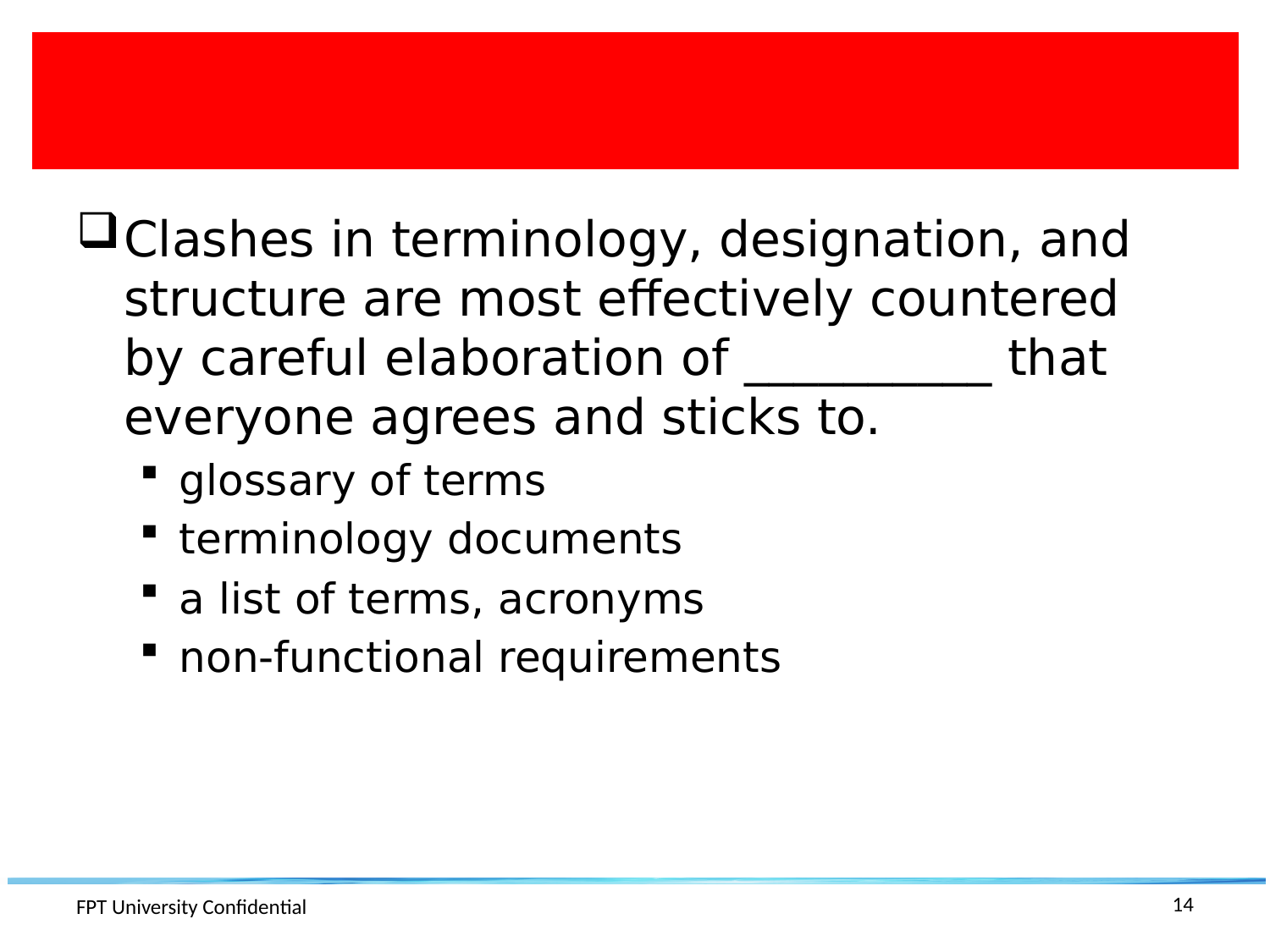

#
Clashes in terminology, designation, and structure are most effectively countered by careful elaboration of __________ that everyone agrees and sticks to.
glossary of terms
terminology documents
a list of terms, acronyms
non-functional requirements